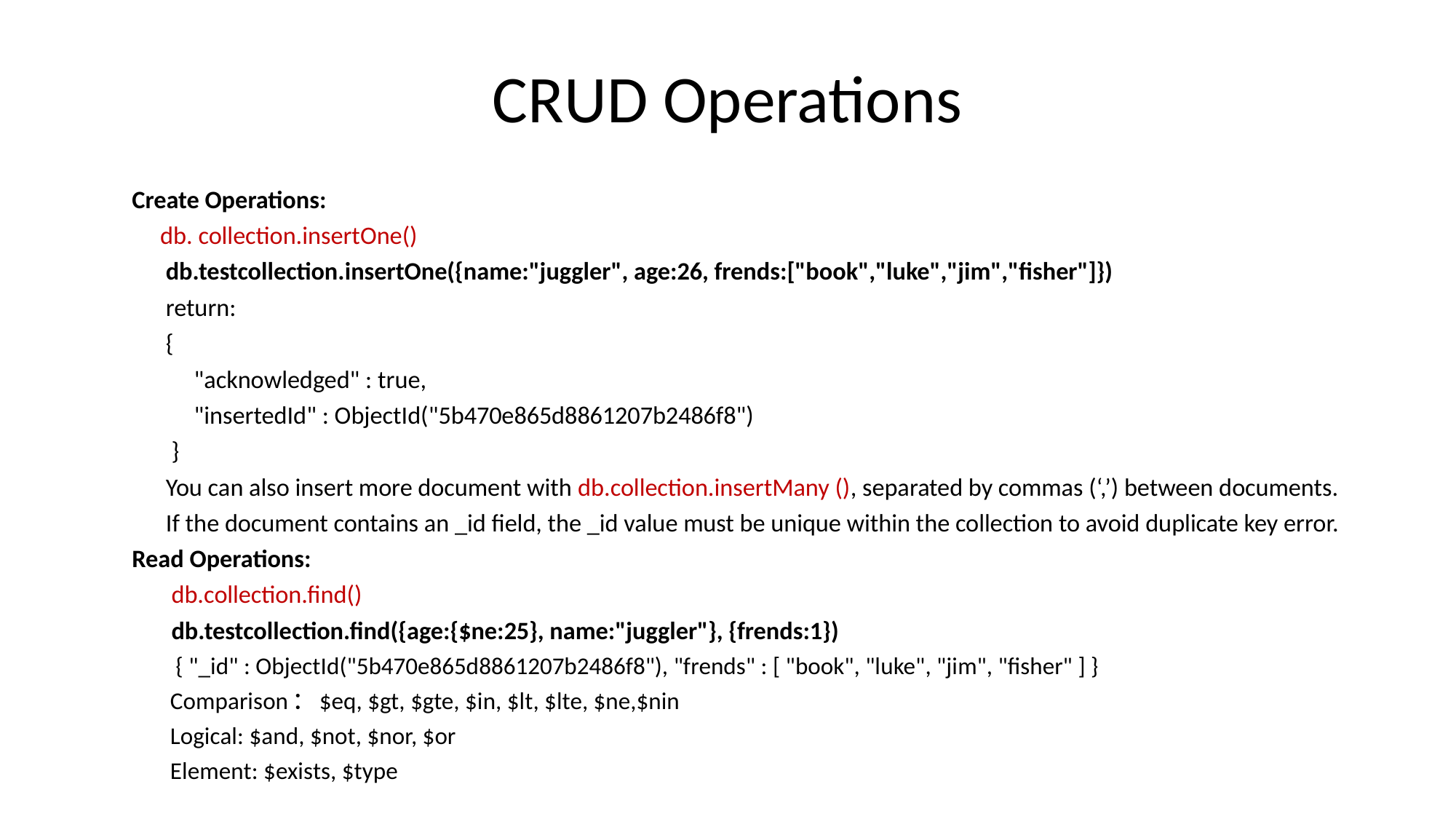

# CRUD Operations
Create Operations:
     db. collection.insertOne()
      db.testcollection.insertOne({name:"juggler", age:26, frends:["book","luke","jim","fisher"]})
      return:
      {
           "acknowledged" : true,
           "insertedId" : ObjectId("5b470e865d8861207b2486f8")
       }
      You can also insert more document with db.collection.insertMany (), separated by commas (‘,’) between documents.
      If the document contains an _id field, the _id value must be unique within the collection to avoid duplicate key error.
Read Operations:
       db.collection.find()
       db.testcollection.find({age:{$ne:25}, name:"juggler"}, {frends:1})
        { "_id" : ObjectId("5b470e865d8861207b2486f8"), "frends" : [ "book", "luke", "jim", "fisher" ] }
       Comparison：$eq, $gt, $gte, $in, $lt, $lte, $ne,$nin
       Logical: $and, $not, $nor, $or
       Element: $exists, $type